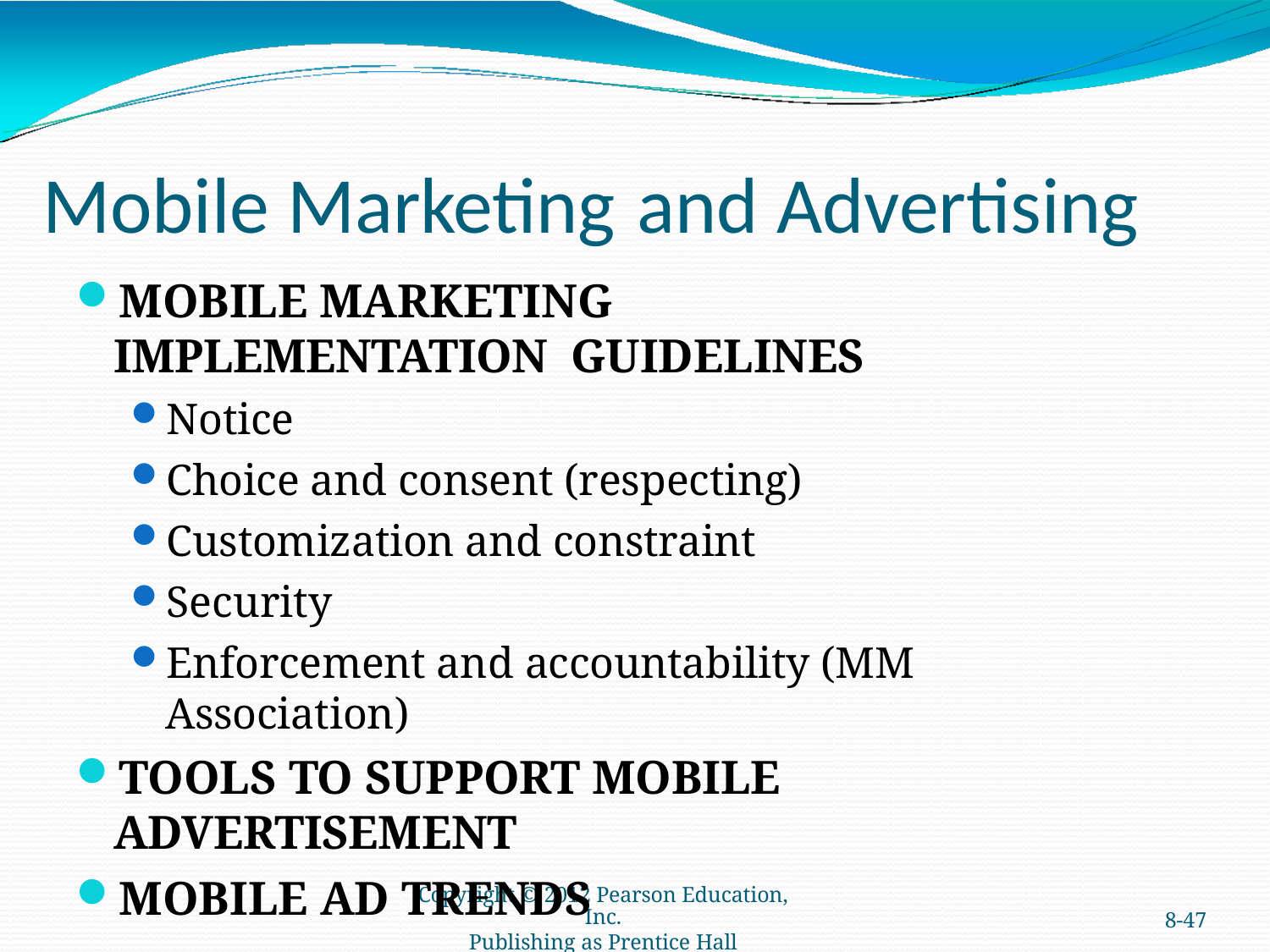

# Mobile Marketing	and Advertising
MOBILE MARKETING IMPLEMENTATION  GUIDELINES
Notice
Choice and consent (respecting)
Customization and constraint
Security
Enforcement and accountability (MM Association)
TOOLS TO SUPPORT MOBILE ADVERTISEMENT
MOBILE AD TRENDS
Copyright © 2012 Pearson Education, Inc.
Publishing as Prentice Hall
8-47